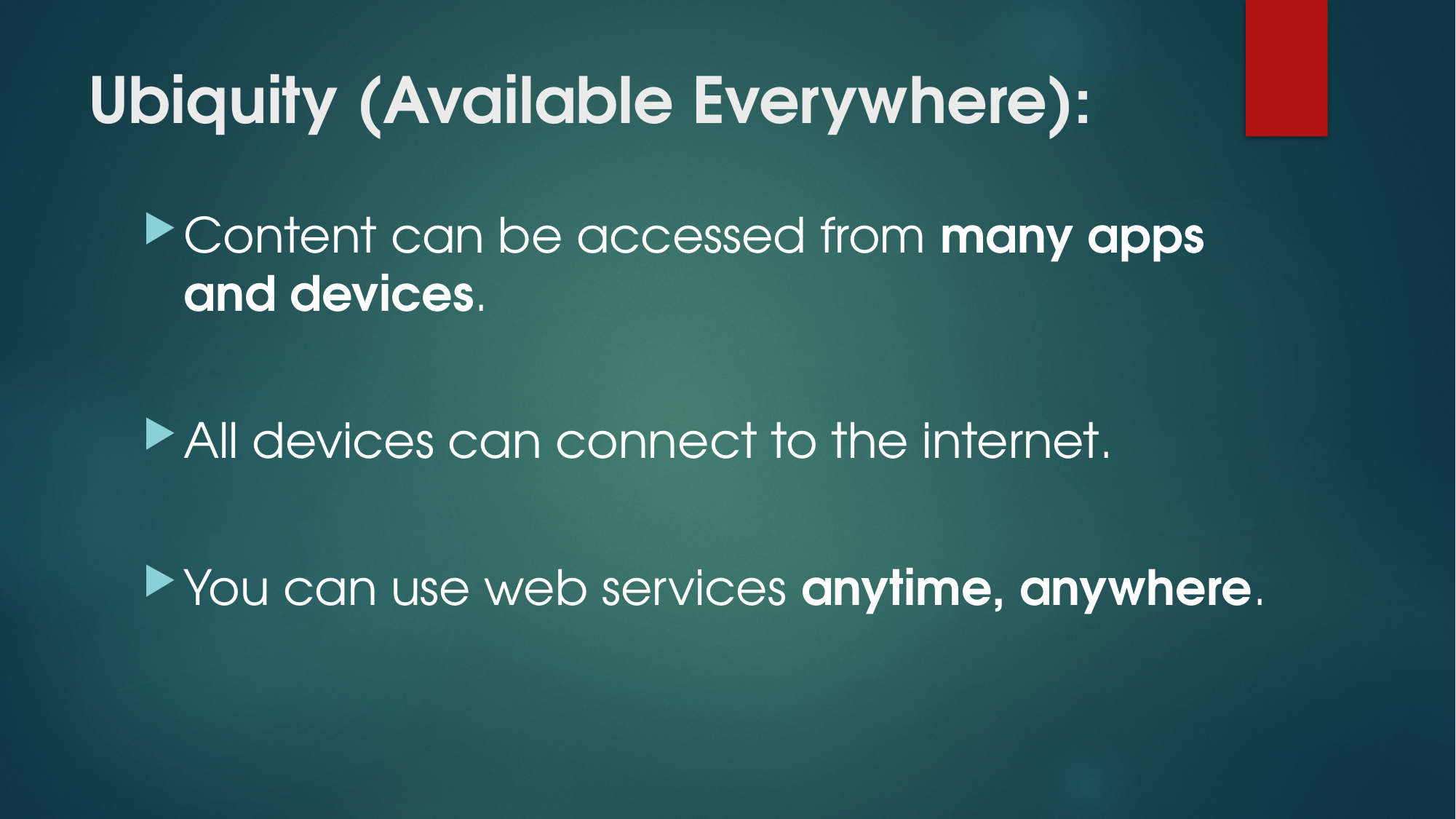

# Ubiquity (Available Everywhere):
Content can be accessed from many apps and devices.

All devices can connect to the internet.

You can use web services anytime, anywhere.